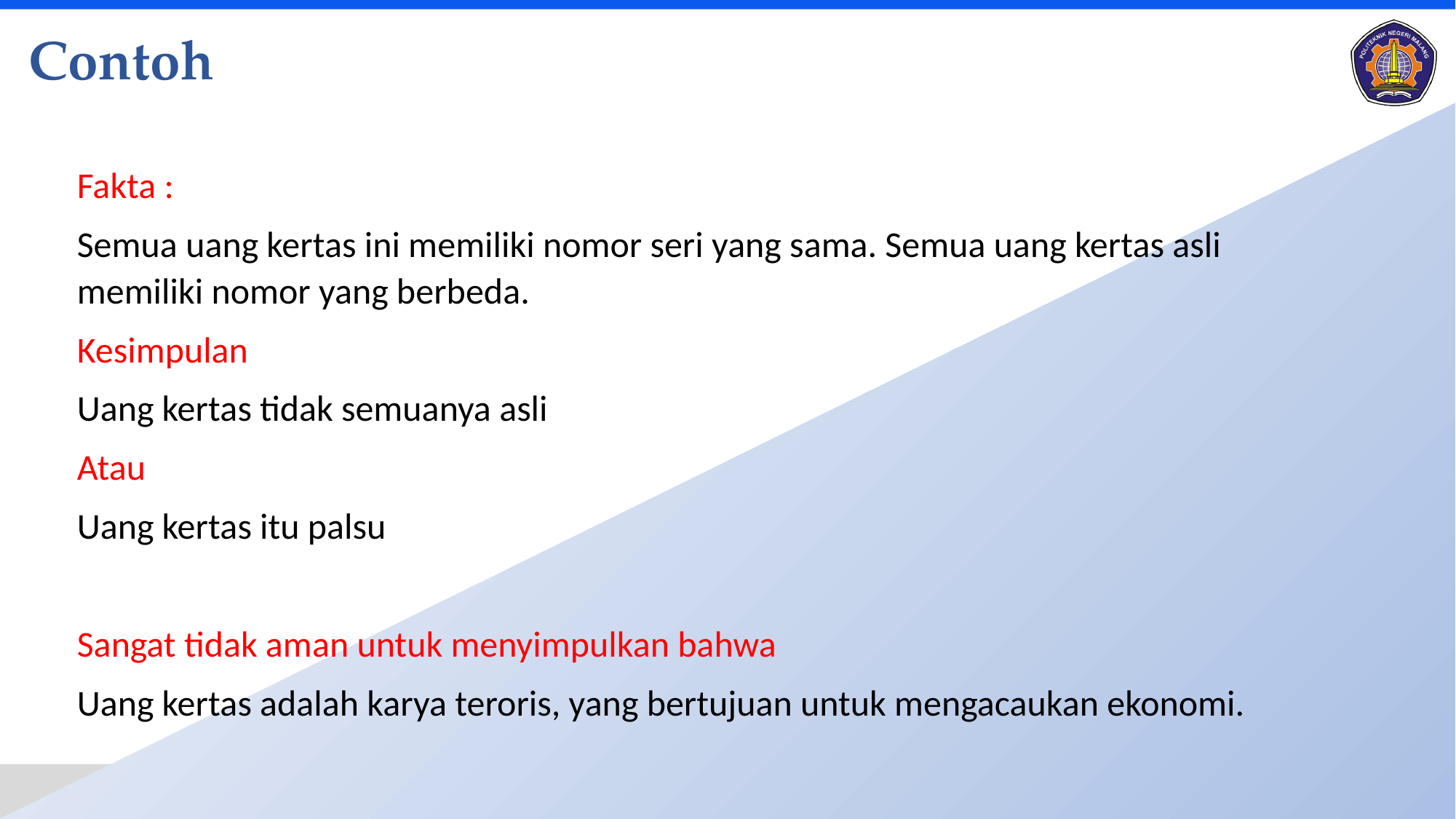

# Contoh

Fakta :
Semua uang kertas ini memiliki nomor seri yang sama. Semua uang kertas asli memiliki nomor yang berbeda.
Kesimpulan
Uang kertas tidak semuanya asli
Atau
Uang kertas itu palsu

Sangat tidak aman untuk menyimpulkan bahwa
Uang kertas adalah karya teroris, yang bertujuan untuk mengacaukan ekonomi.